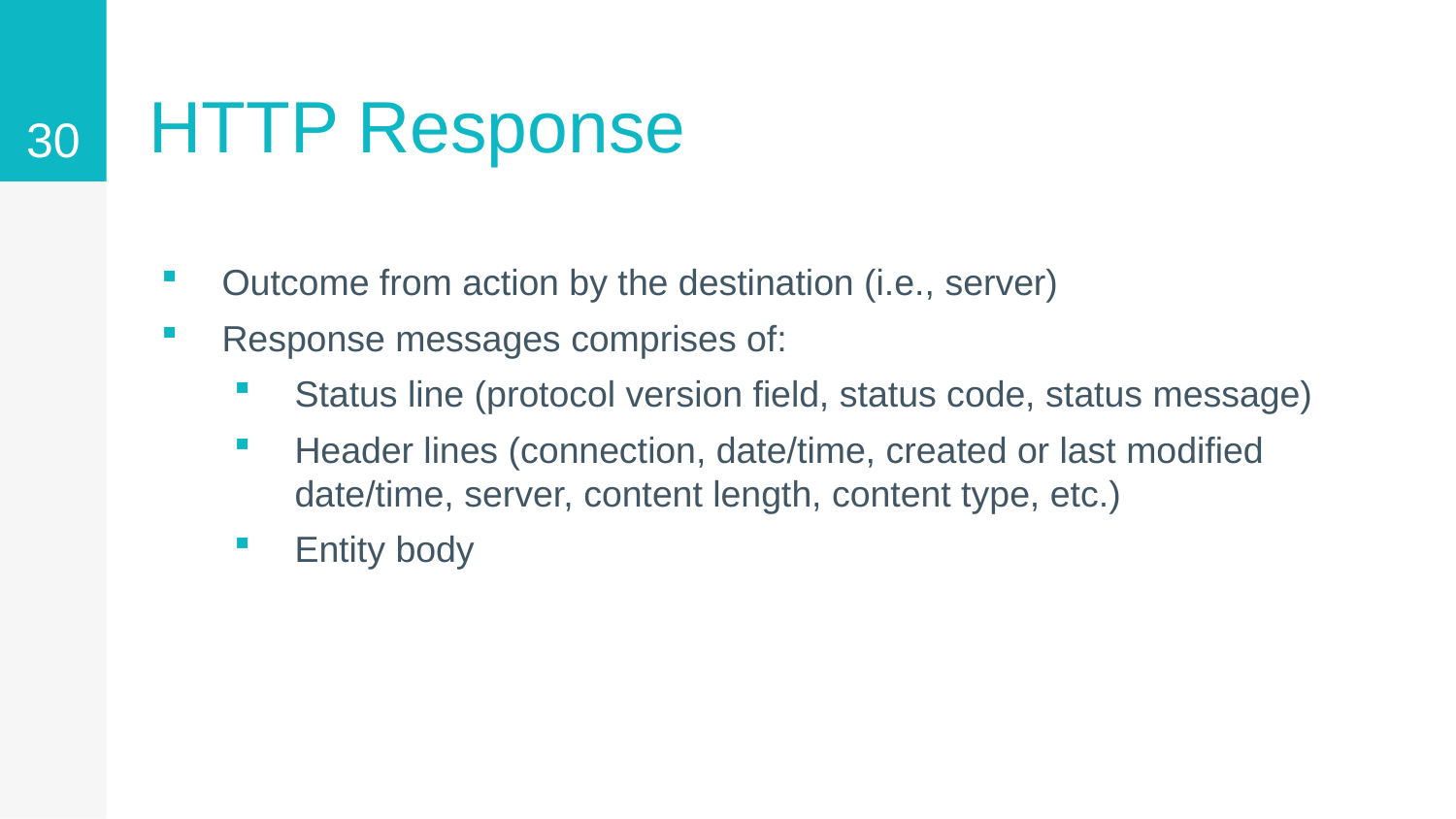

30
# HTTP Response
Outcome from action by the destination (i.e., server)
Response messages comprises of:
Status line (protocol version field, status code, status message)
Header lines (connection, date/time, created or last modified date/time, server, content length, content type, etc.)
Entity body